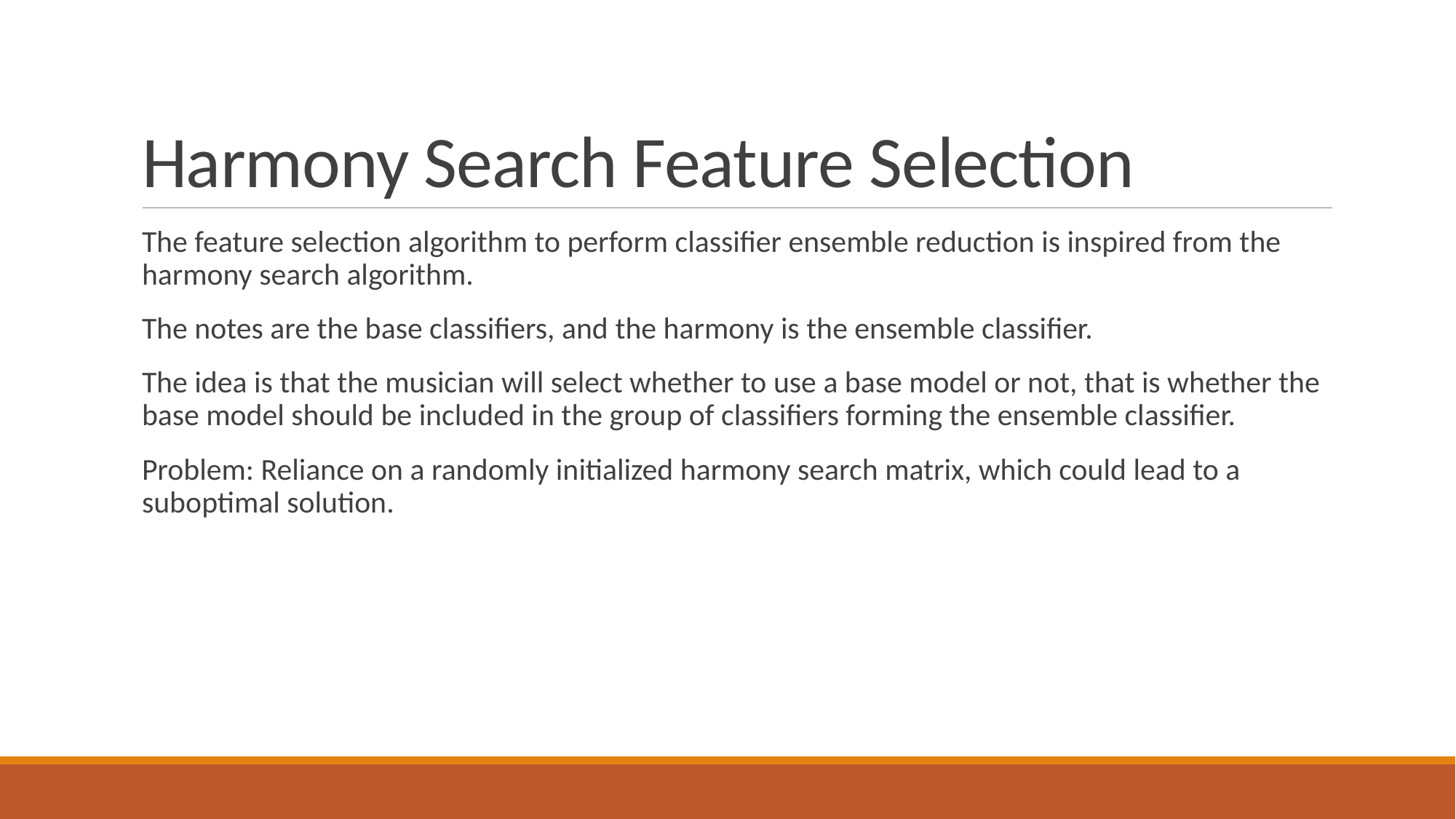

# Harmony Search Feature Selection
The feature selection algorithm to perform classifier ensemble reduction is inspired from the harmony search algorithm.
The notes are the base classifiers, and the harmony is the ensemble classifier.
The idea is that the musician will select whether to use a base model or not, that is whether the base model should be included in the group of classifiers forming the ensemble classifier.
Problem: Reliance on a randomly initialized harmony search matrix, which could lead to a suboptimal solution.